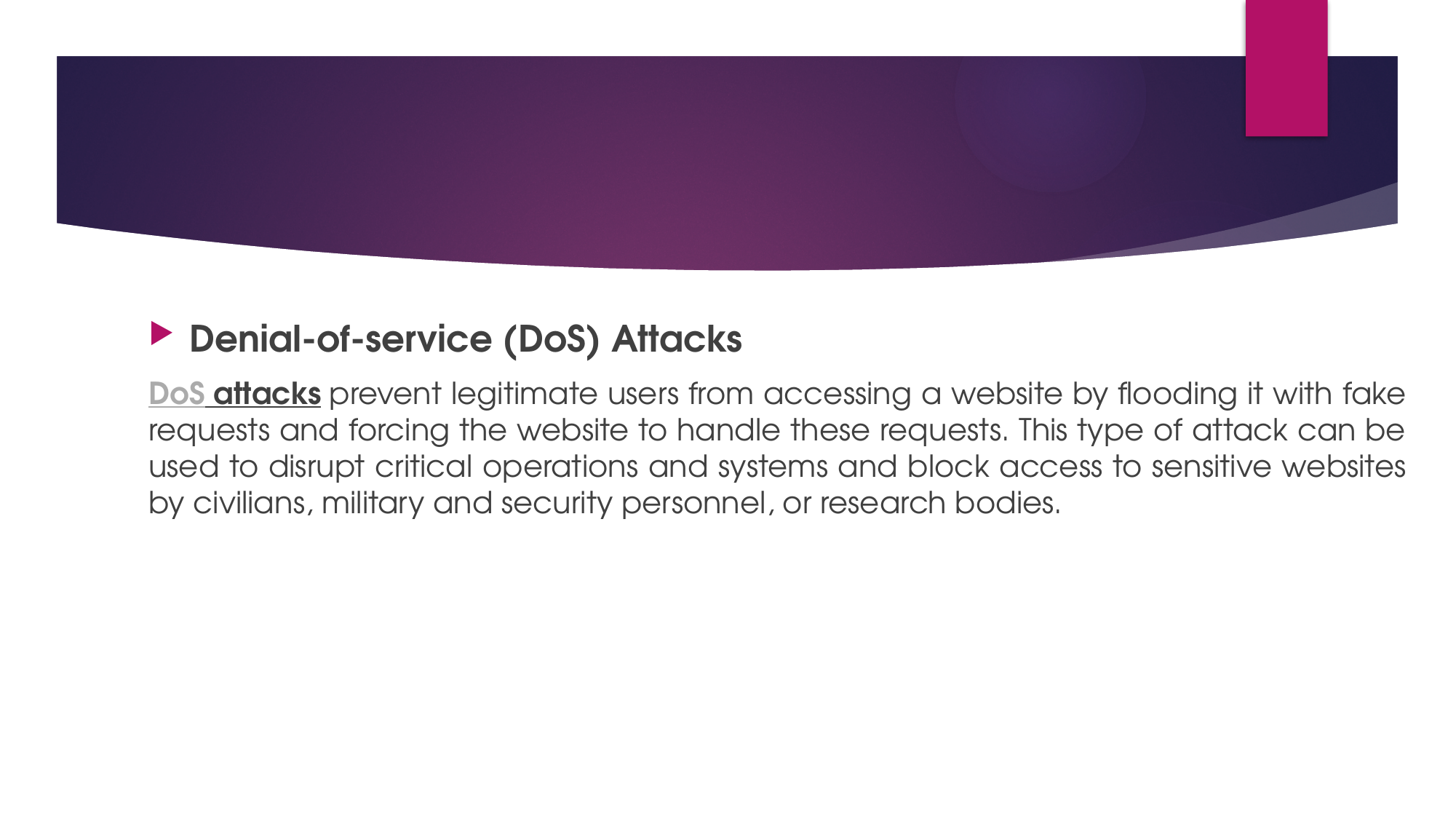

Denial-of-service (DoS) Attacks
DoS attacks prevent legitimate users from accessing a website by flooding it with fake requests and forcing the website to handle these requests. This type of attack can be used to disrupt critical operations and systems and block access to sensitive websites by civilians, military and security personnel, or research bodies.